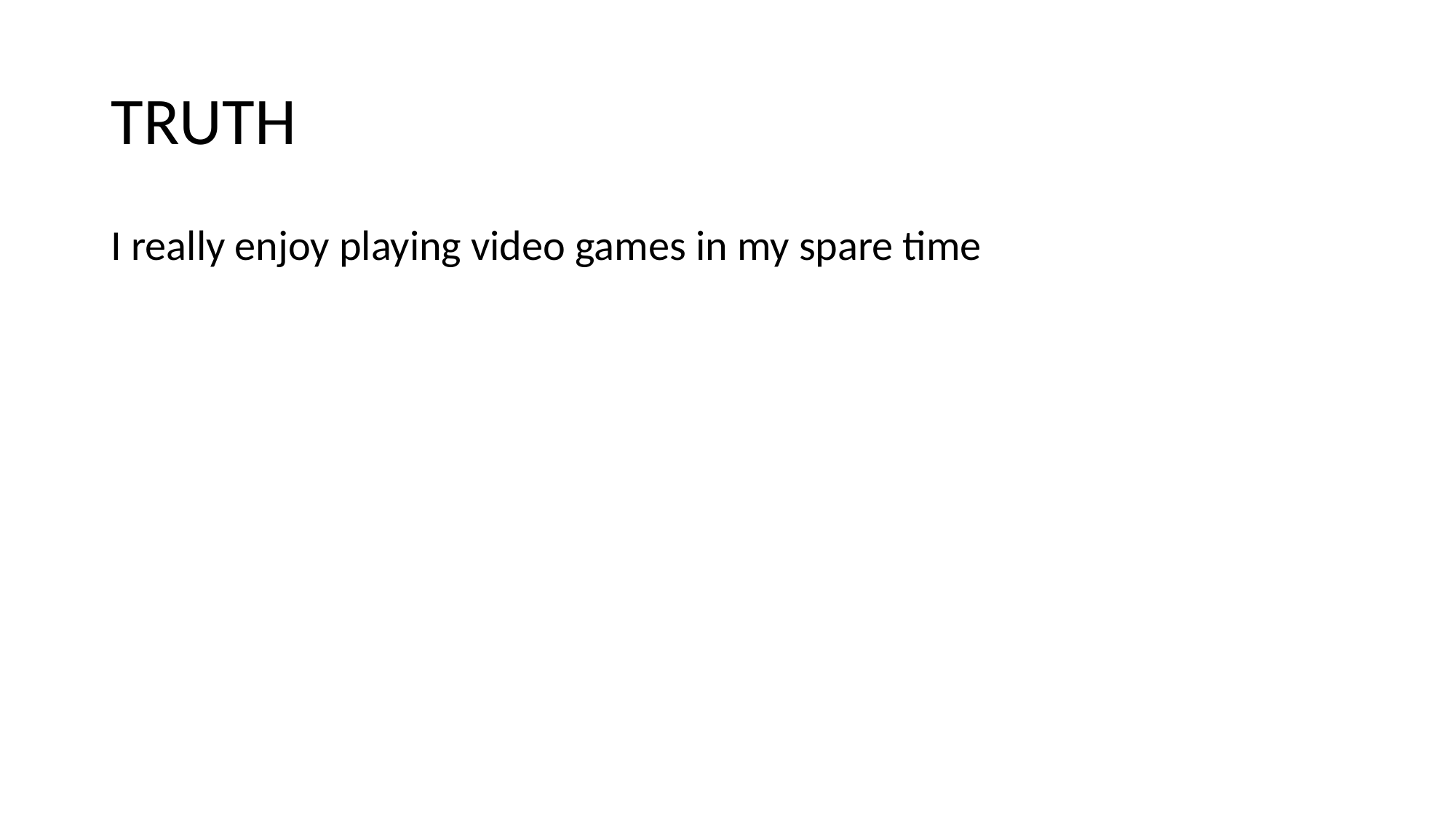

# TRUTH
I really enjoy playing video games in my spare time